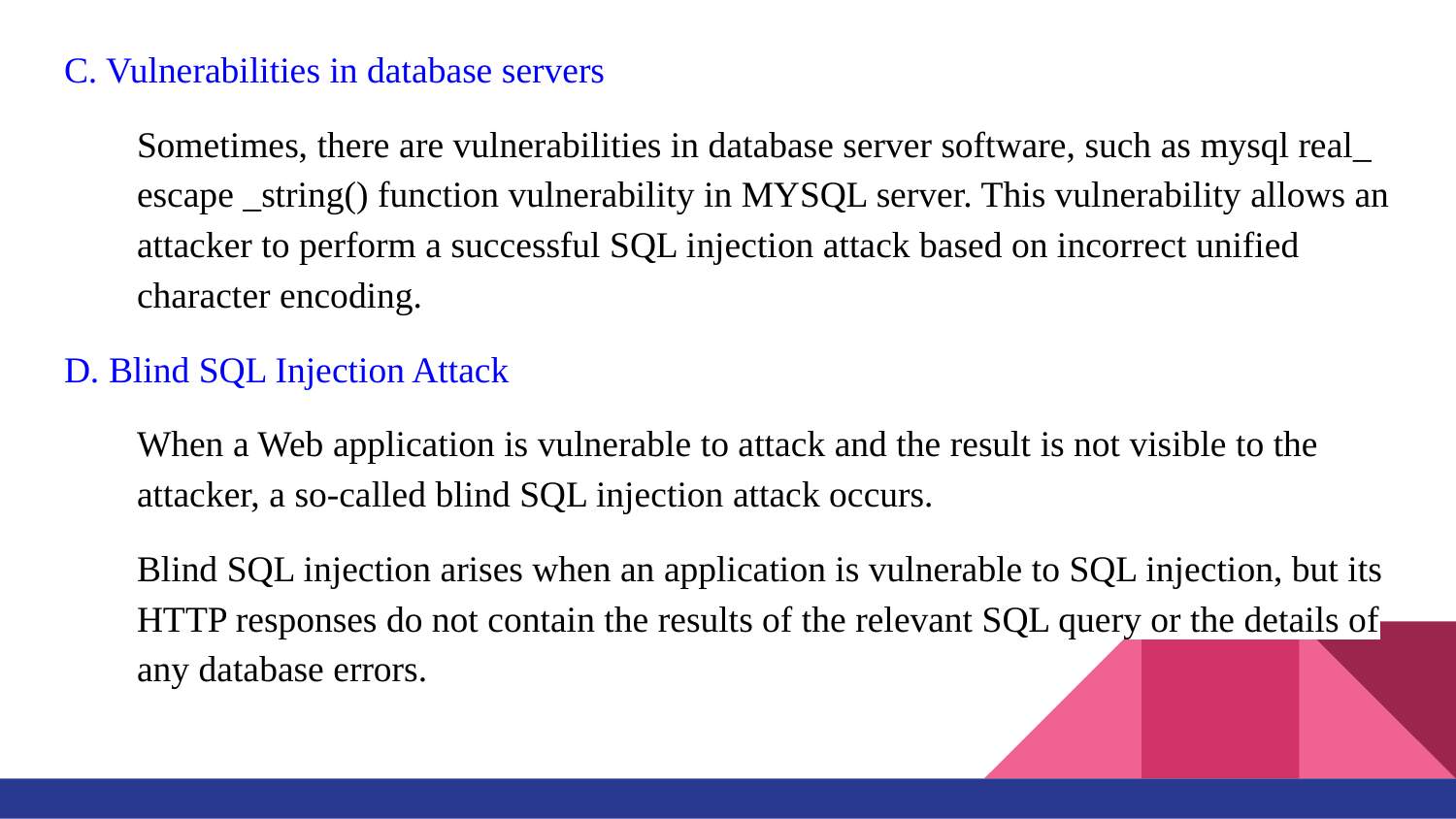

C. Vulnerabilities in database servers
Sometimes, there are vulnerabilities in database server software, such as mysql real_ escape _string() function vulnerability in MYSQL server. This vulnerability allows an attacker to perform a successful SQL injection attack based on incorrect unified character encoding.
D. Blind SQL Injection Attack
When a Web application is vulnerable to attack and the result is not visible to the attacker, a so-called blind SQL injection attack occurs.
Blind SQL injection arises when an application is vulnerable to SQL injection, but its HTTP responses do not contain the results of the relevant SQL query or the details of any database errors.